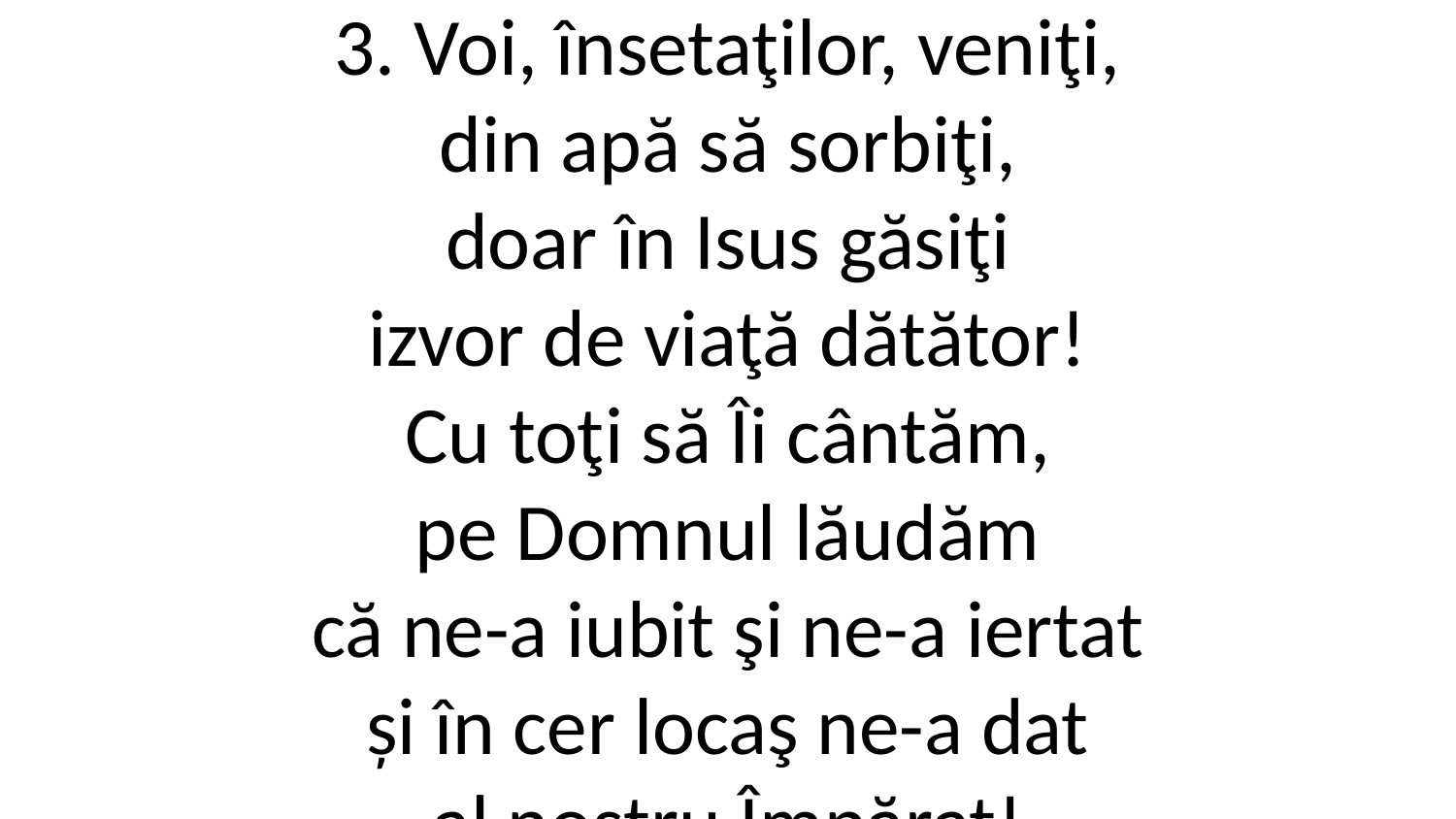

3. Voi, însetaţilor, veniţi,
din apă să sorbiţi,
doar în Isus găsiţi
izvor de viaţă dătător!
Cu toţi să Îi cântăm,
pe Domnul lăudăm
că ne-a iubit şi ne-a iertat
și în cer locaş ne-a dat
al nostru Împărat!